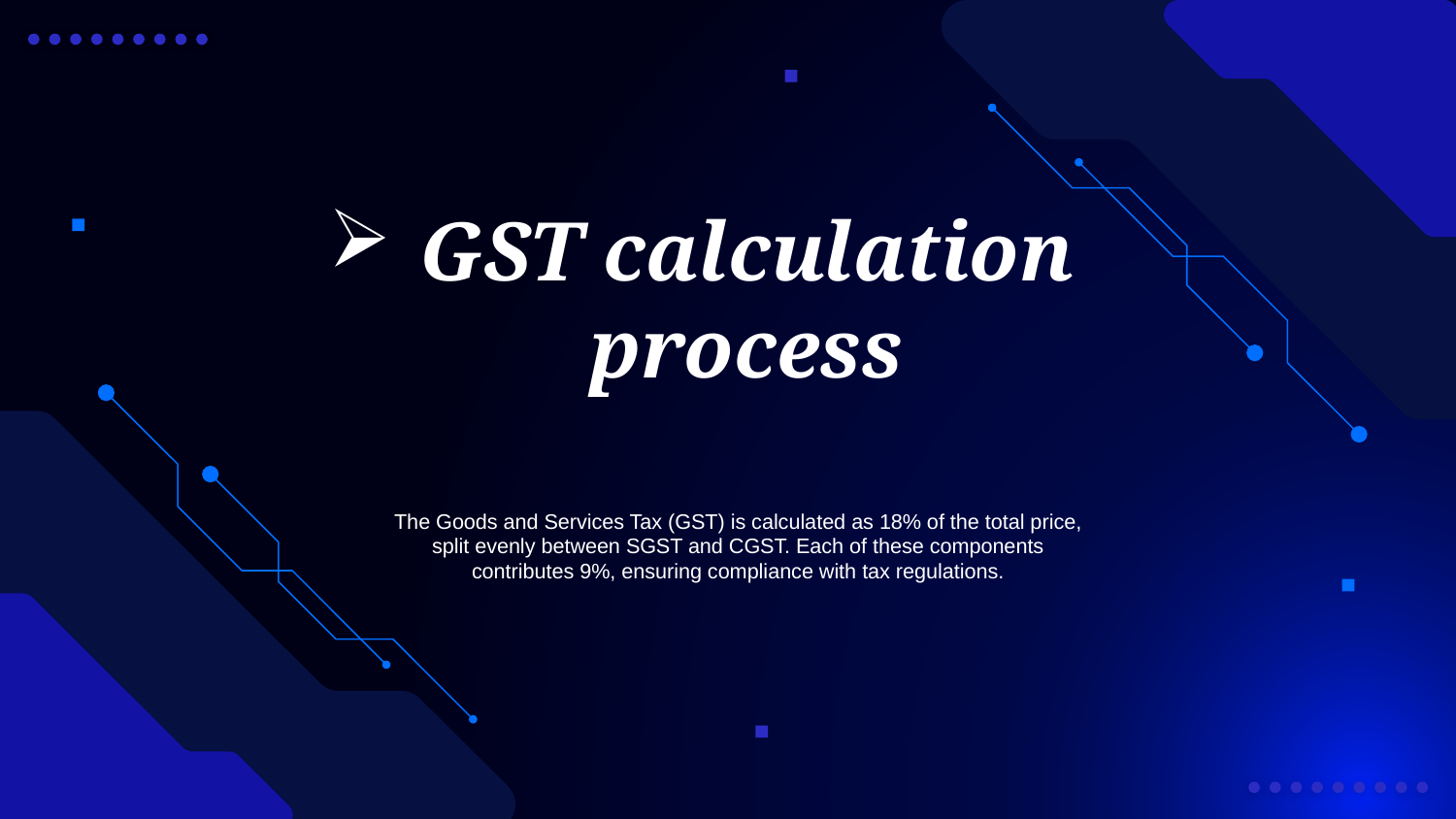

# GST calculation process
The Goods and Services Tax (GST) is calculated as 18% of the total price, split evenly between SGST and CGST. Each of these components contributes 9%, ensuring compliance with tax regulations.